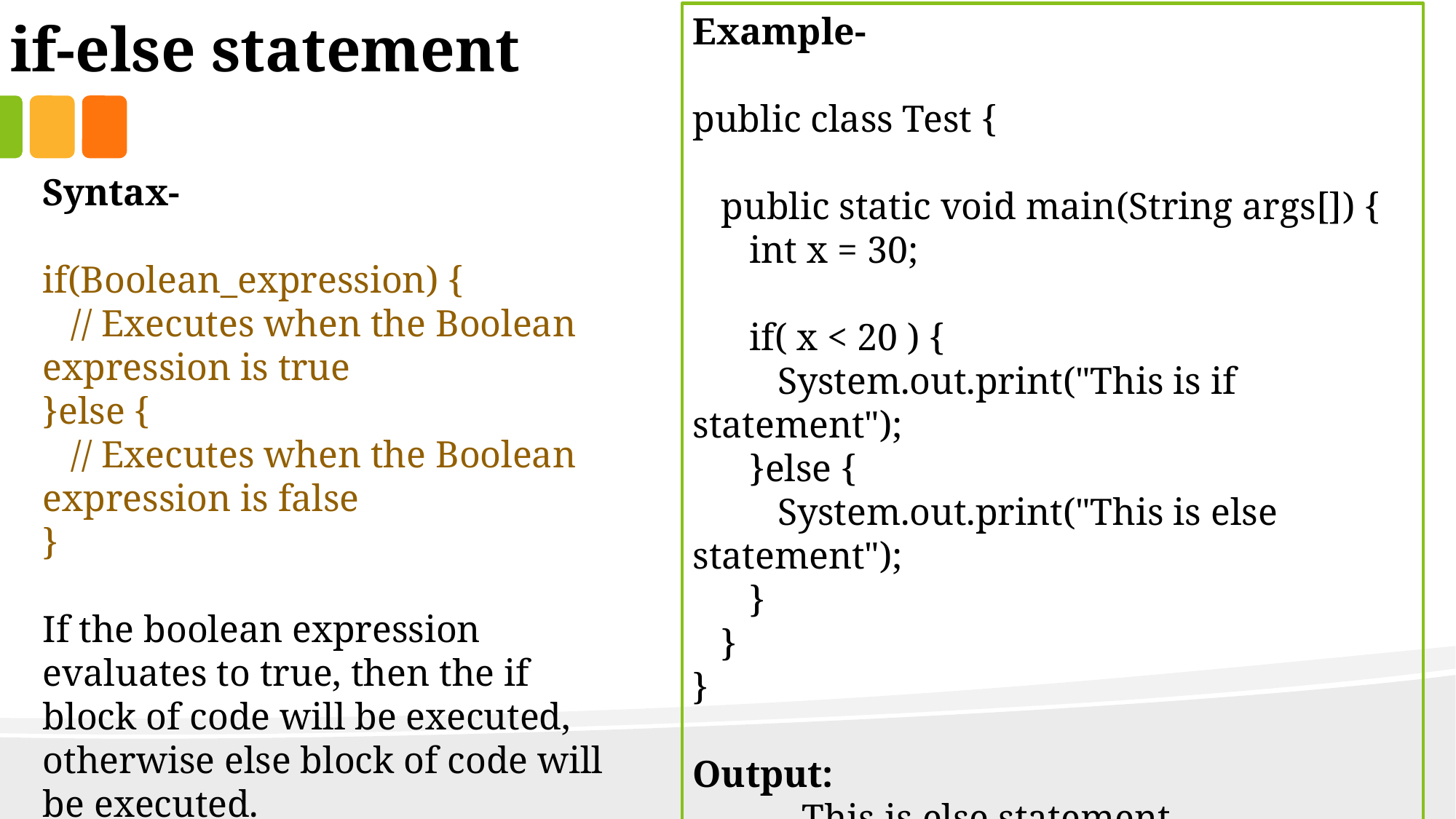

if-else statement
Example-

public class Test {

   public static void main(String args[]) {
      int x = 30;

      if( x < 20 ) {
         System.out.print("This is if statement");
      }else {
         System.out.print("This is else statement");
      }
   }
}

Output:
	This is else statement
Syntax-

if(Boolean_expression) {
   // Executes when the Boolean expression is true
}else {
   // Executes when the Boolean    expression is false
}

If the boolean expression evaluates to true, then the if block of code will be executed, otherwise else block of code will be executed.